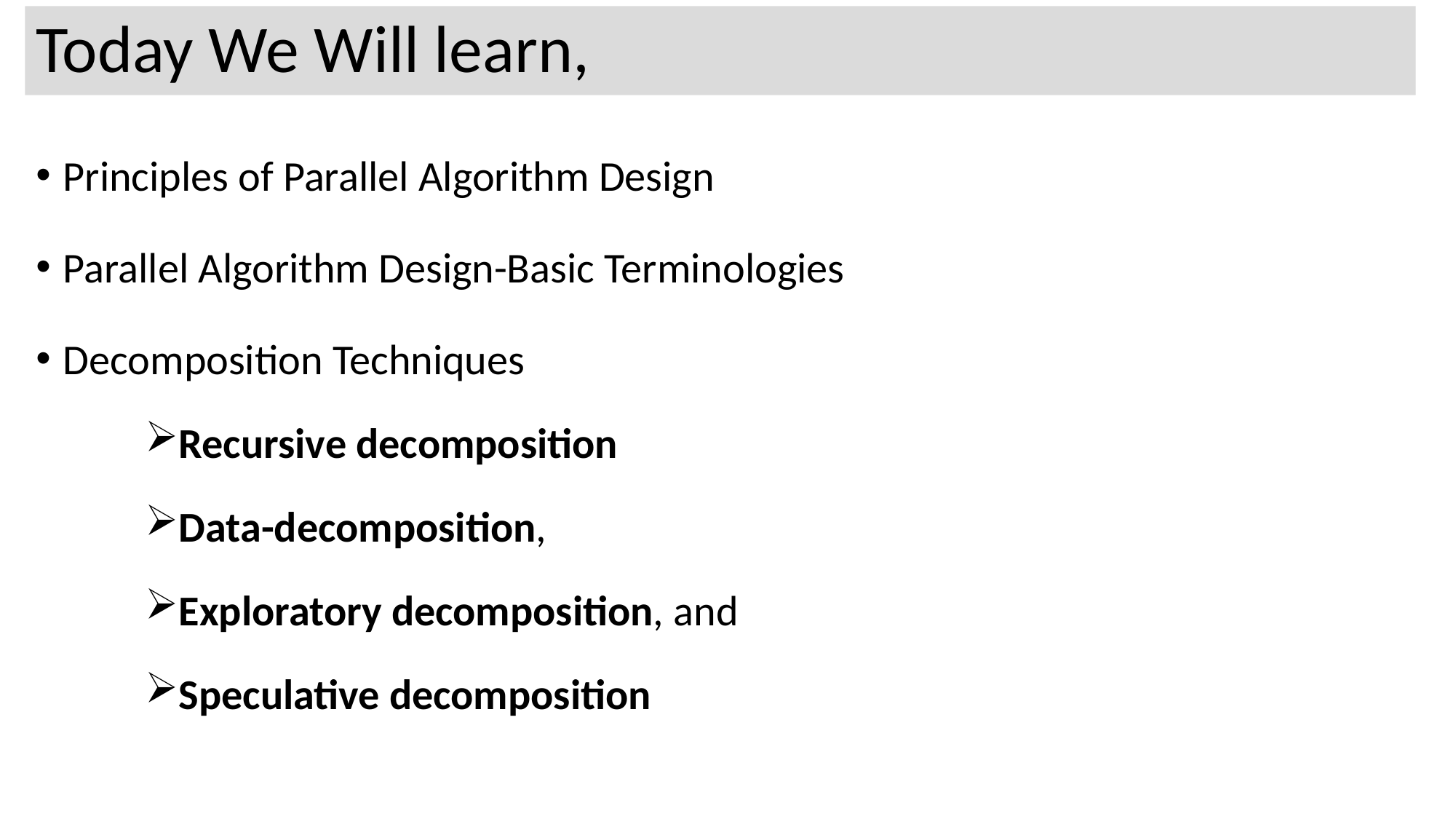

# Today We Will learn,
Principles of Parallel Algorithm Design
Parallel Algorithm Design-Basic Terminologies
Decomposition Techniques
Recursive decomposition
Data-decomposition,
Exploratory decomposition, and
Speculative decomposition